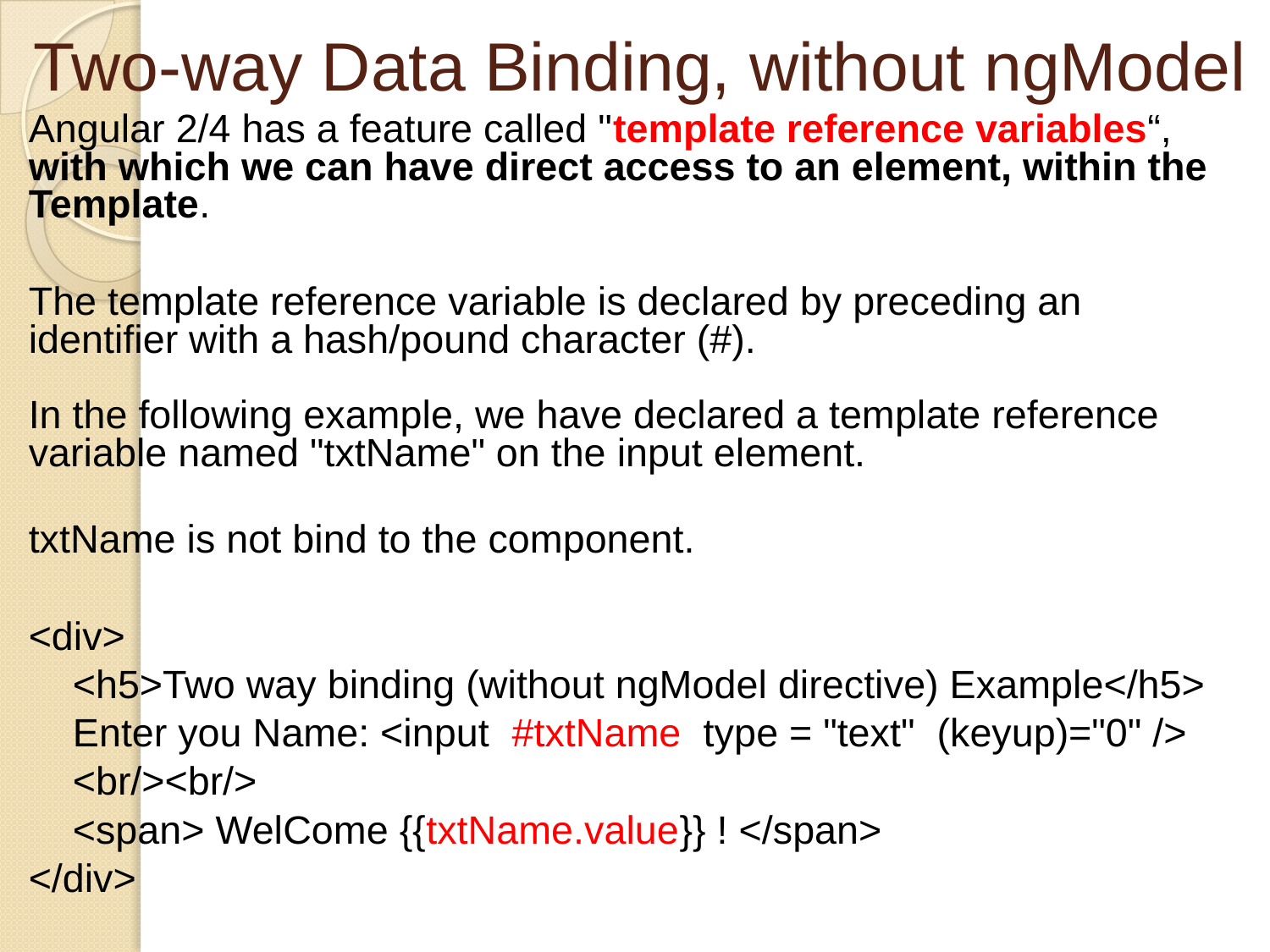

# Two-way Data Binding, without ngModel
Angular 2/4 has a feature called "template reference variables“, with which we can have direct access to an element, within the Template.

The template reference variable is declared by preceding an identifier with a hash/pound character (#).
In the following example, we have declared a template reference variable named "txtName" on the input element.
txtName is not bind to the component.

<div>
    <h5>Two way binding (without ngModel directive) Example</h5>
    Enter you Name: <input  #txtName  type = "text"  (keyup)="0" />
    <br/><br/>
    <span> WelCome {{txtName.value}} ! </span>
</div>